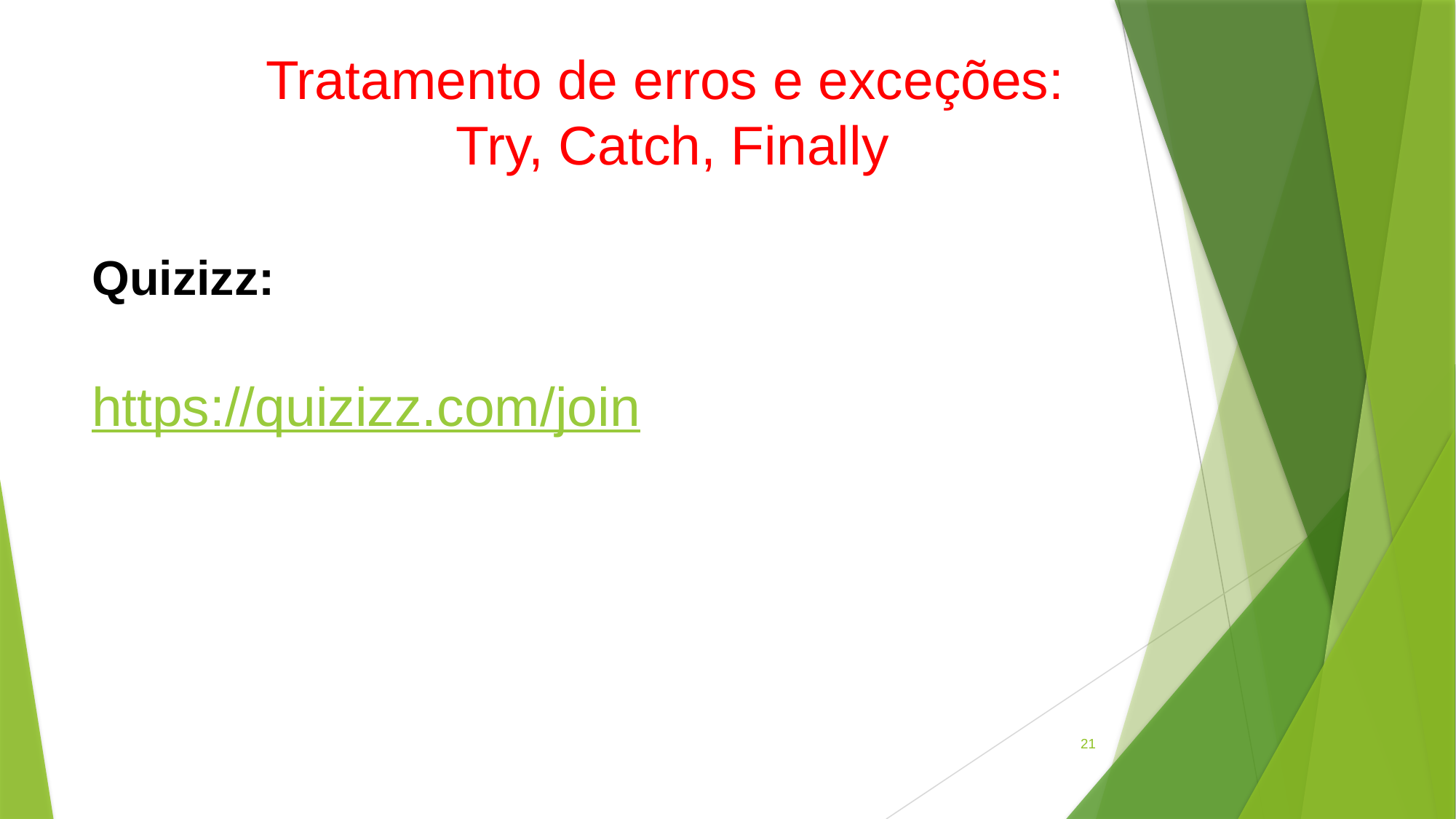

# Tratamento de erros e exceções: Try, Catch, Finally

Quizizz:

https://quizizz.com/join
21